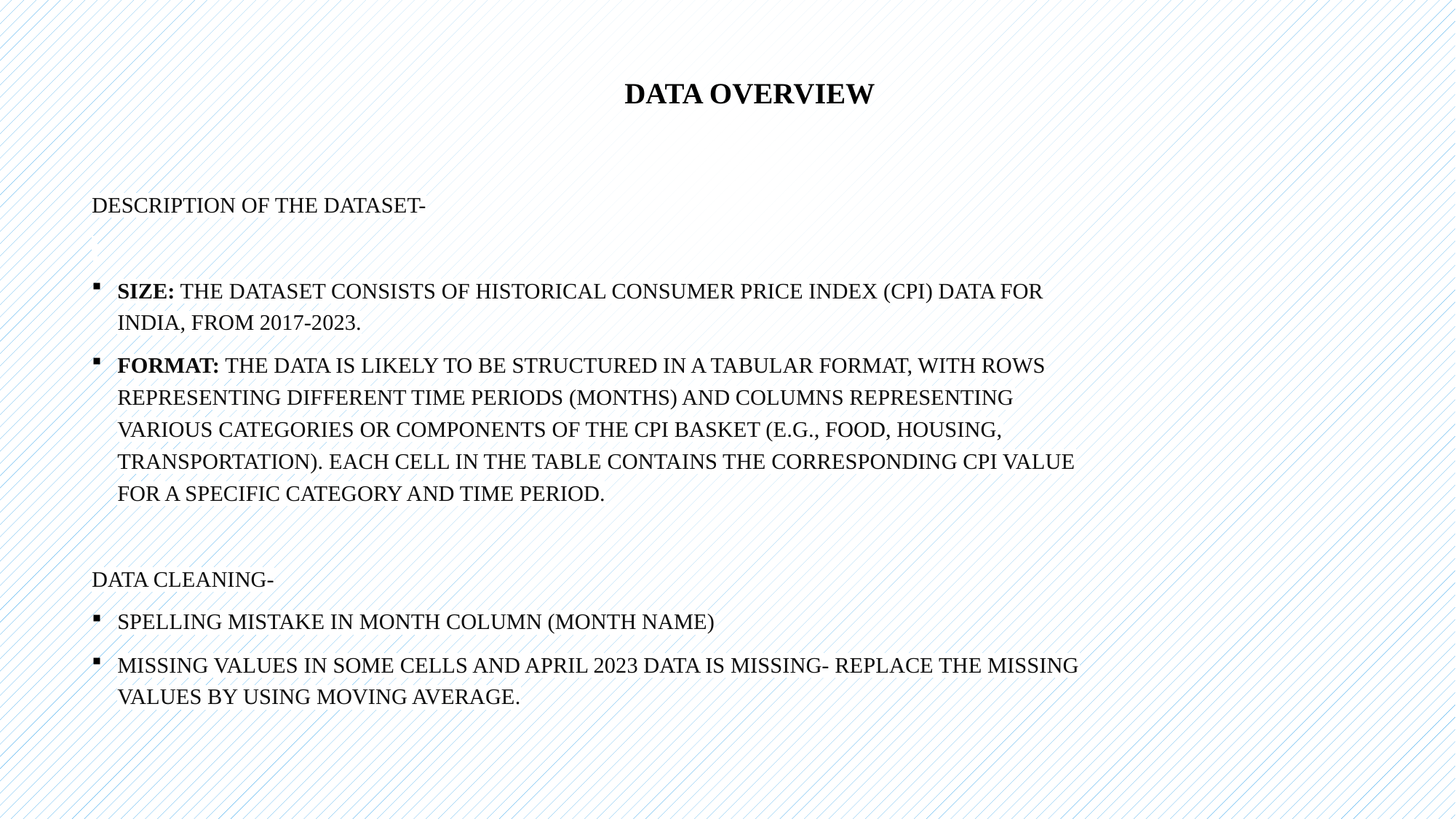

# Data Overview
Description of the dataset-

Size: The dataset consists of historical Consumer Price Index (CPI) data for India, from 2017-2023.
Format: The data is likely to be structured in a tabular format, with rows representing different time periods (months) and columns representing various categories or components of the CPI basket (e.g., food, housing, transportation). Each cell in the table contains the corresponding CPI value for a specific category and time period.

Data cleaning-
Spelling mistake in month column (Month name)
Missing values in some cells and April 2023 data is missing- Replace the missing values by using moving average.